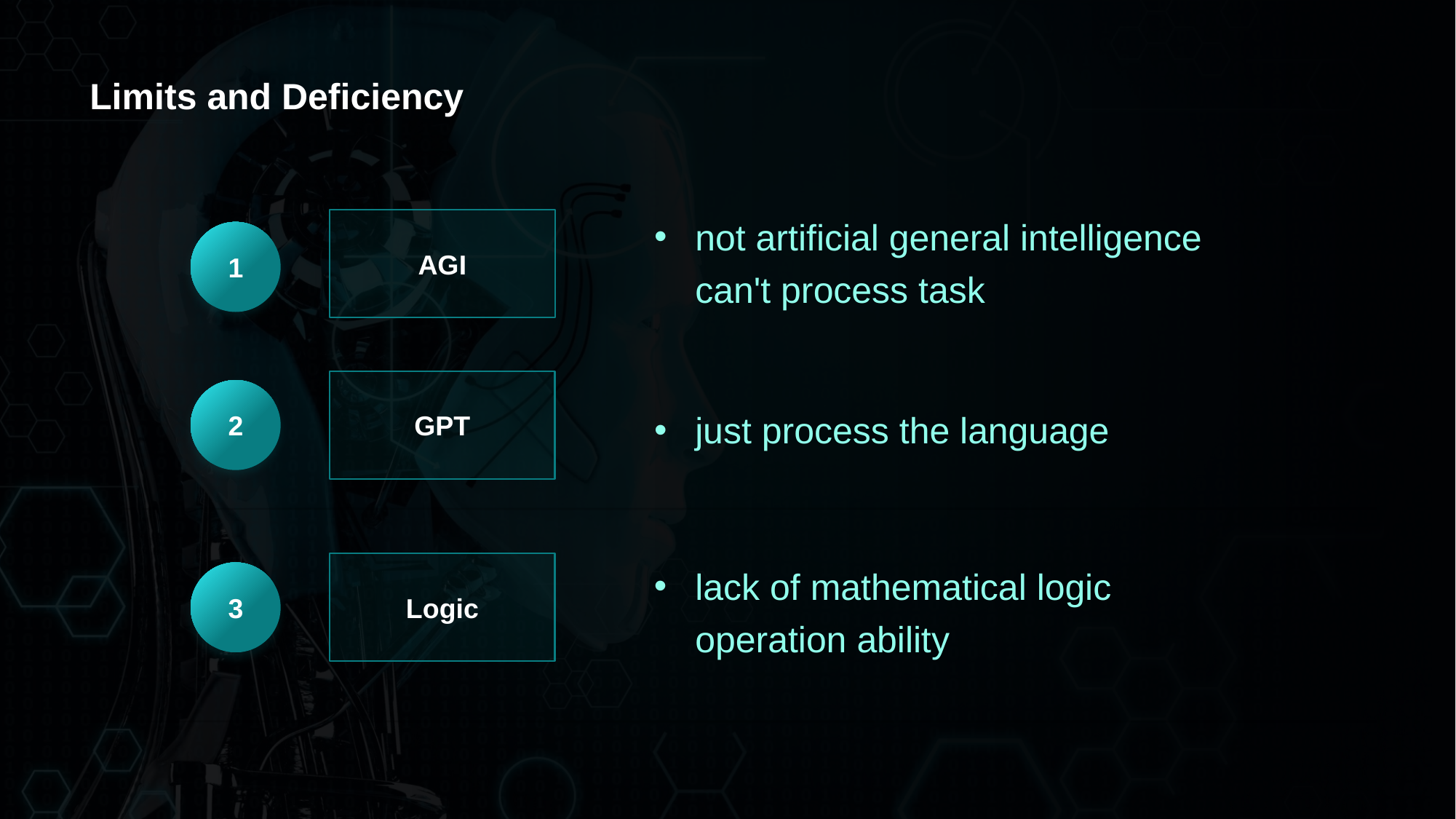

# Limits and Deficiency
not artificial general intelligence can't process task
AGI
1
GPT
just process the language
2
Logic
lack of mathematical logic operation ability
3